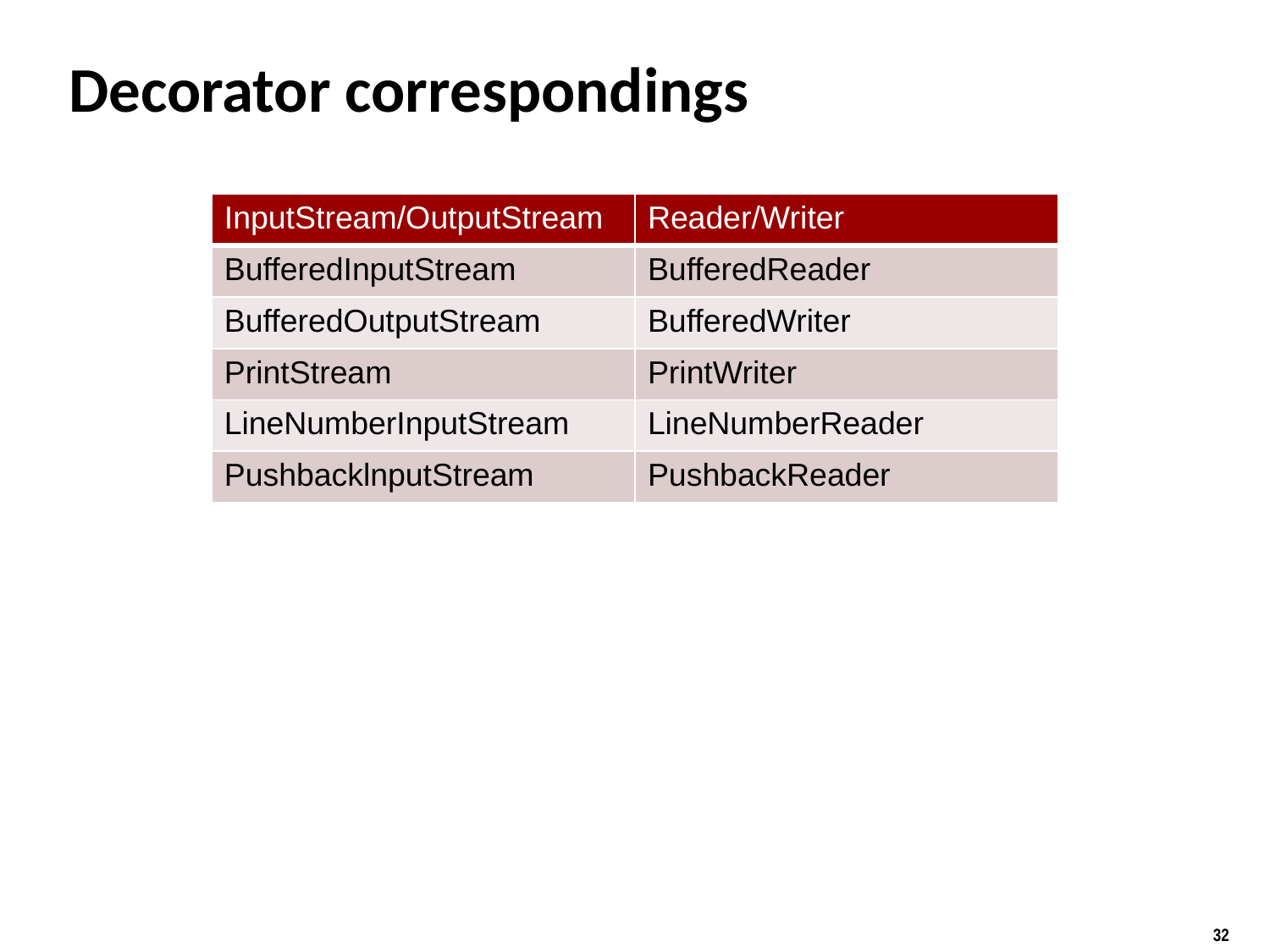

# Decorator correspondings
| InputStream/OutputStream | Reader/Writer |
| --- | --- |
| BufferedInputStream | BufferedReader |
| BufferedOutputStream | BufferedWriter |
| PrintStream | PrintWriter |
| LineNumberInputStream | LineNumberReader |
| PushbacklnputStream | PushbackReader |